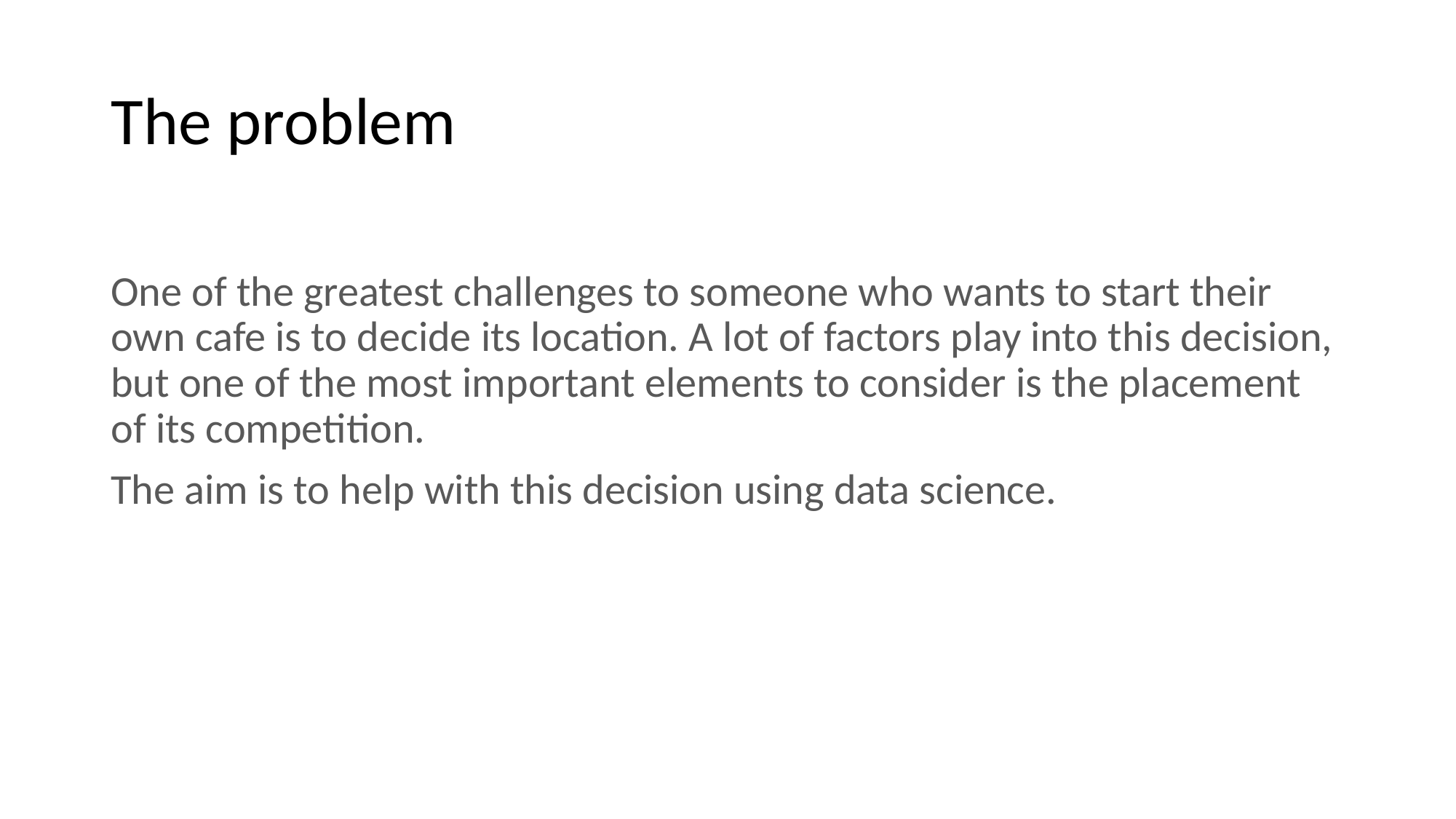

# The problem
One of the greatest challenges to someone who wants to start their own cafe is to decide its location. A lot of factors play into this decision, but one of the most important elements to consider is the placement of its competition.
The aim is to help with this decision using data science.